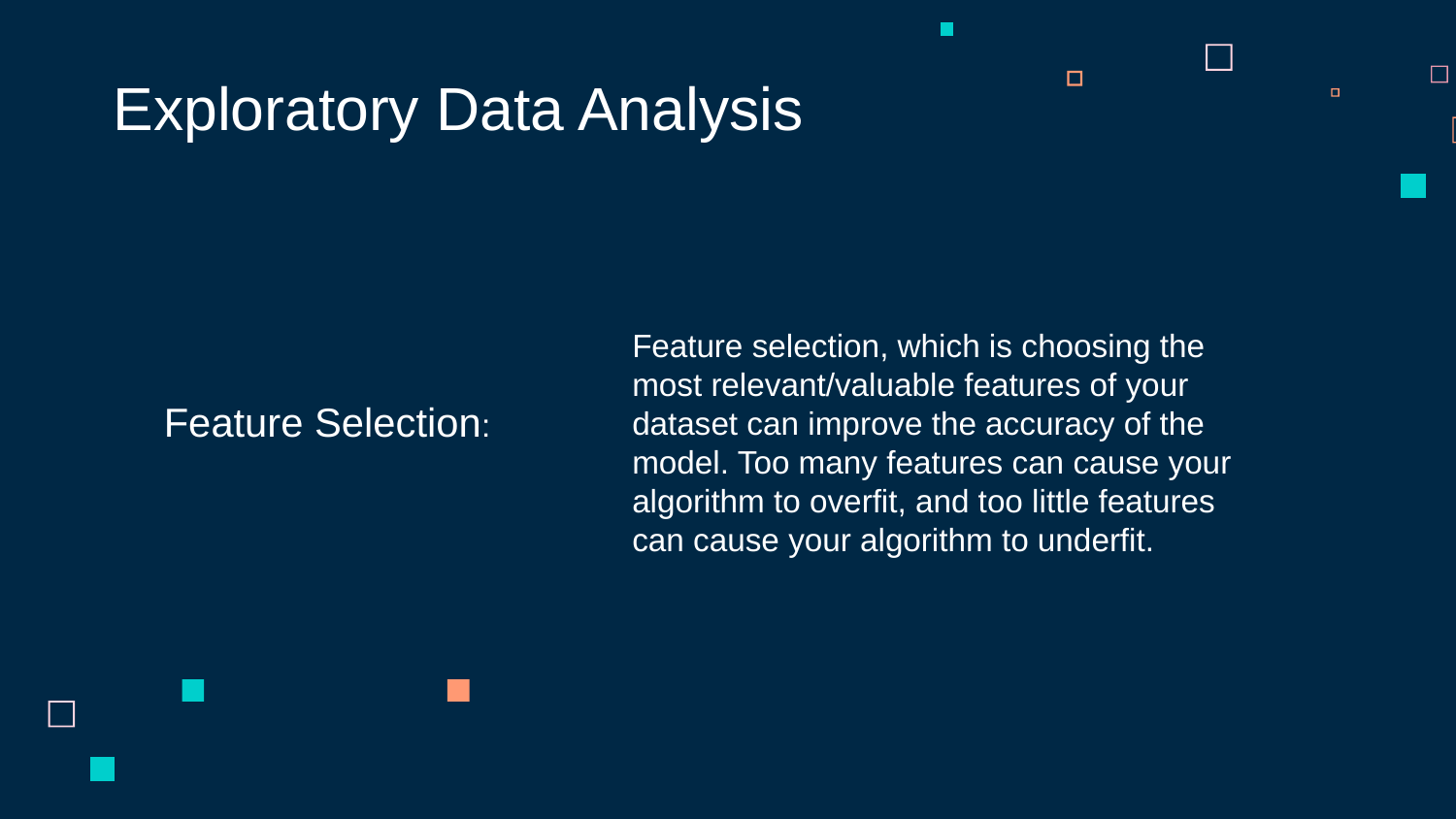

# Exploratory Data Analysis
Feature selection, which is choosing the most relevant/valuable features of your dataset can improve the accuracy of the model. Too many features can cause your algorithm to overfit, and too little features can cause your algorithm to underfit.
Feature Selection: